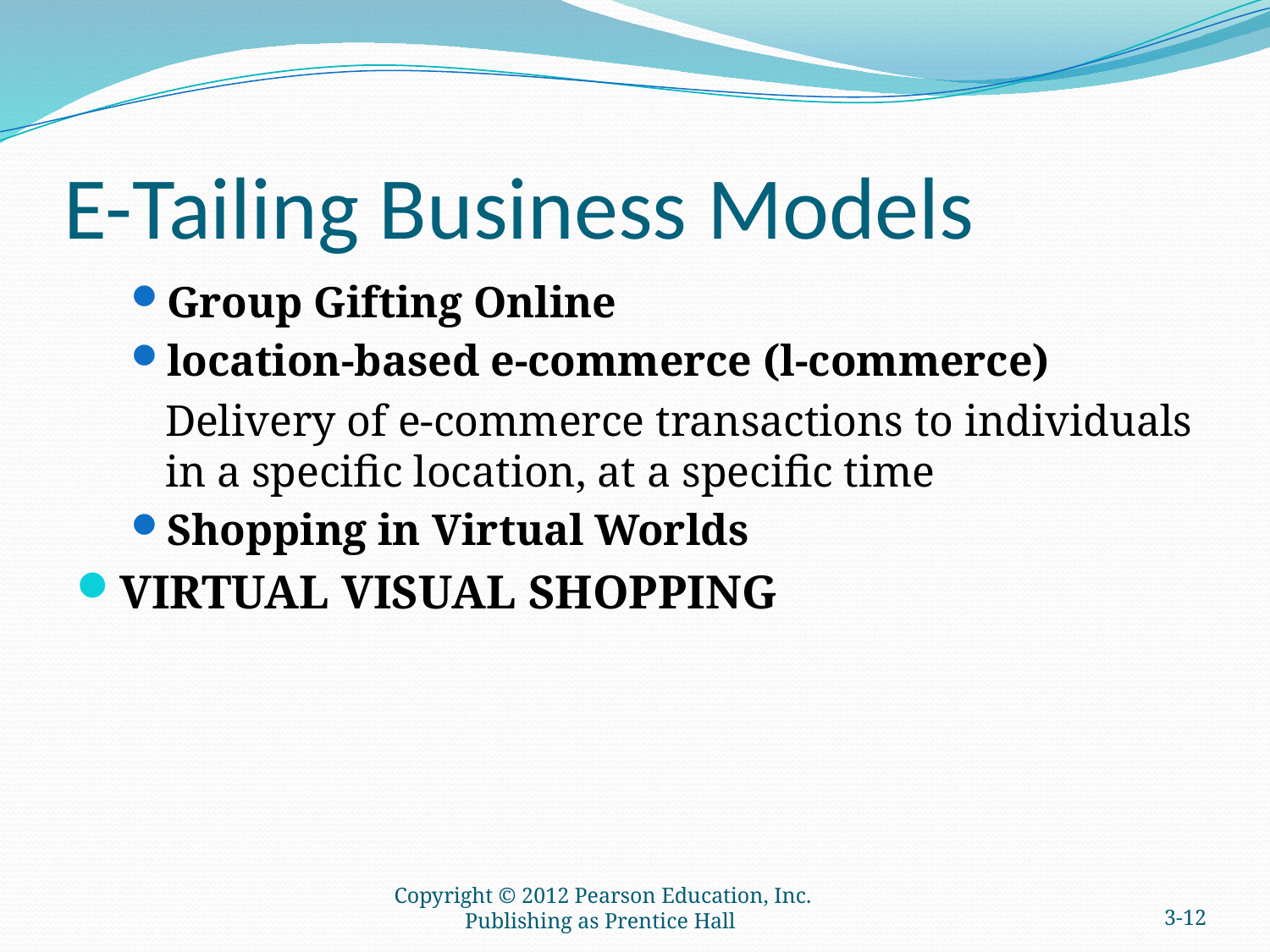

# E-Tailing Business Models
Group Gifting Online
location-based e-commerce (l-commerce)
	Delivery of e-commerce transactions to individuals in a specific location, at a specific time
Shopping in Virtual Worlds
VIRTUAL VISUAL SHOPPING
Copyright © 2012 Pearson Education, Inc. Publishing as Prentice Hall
3-12